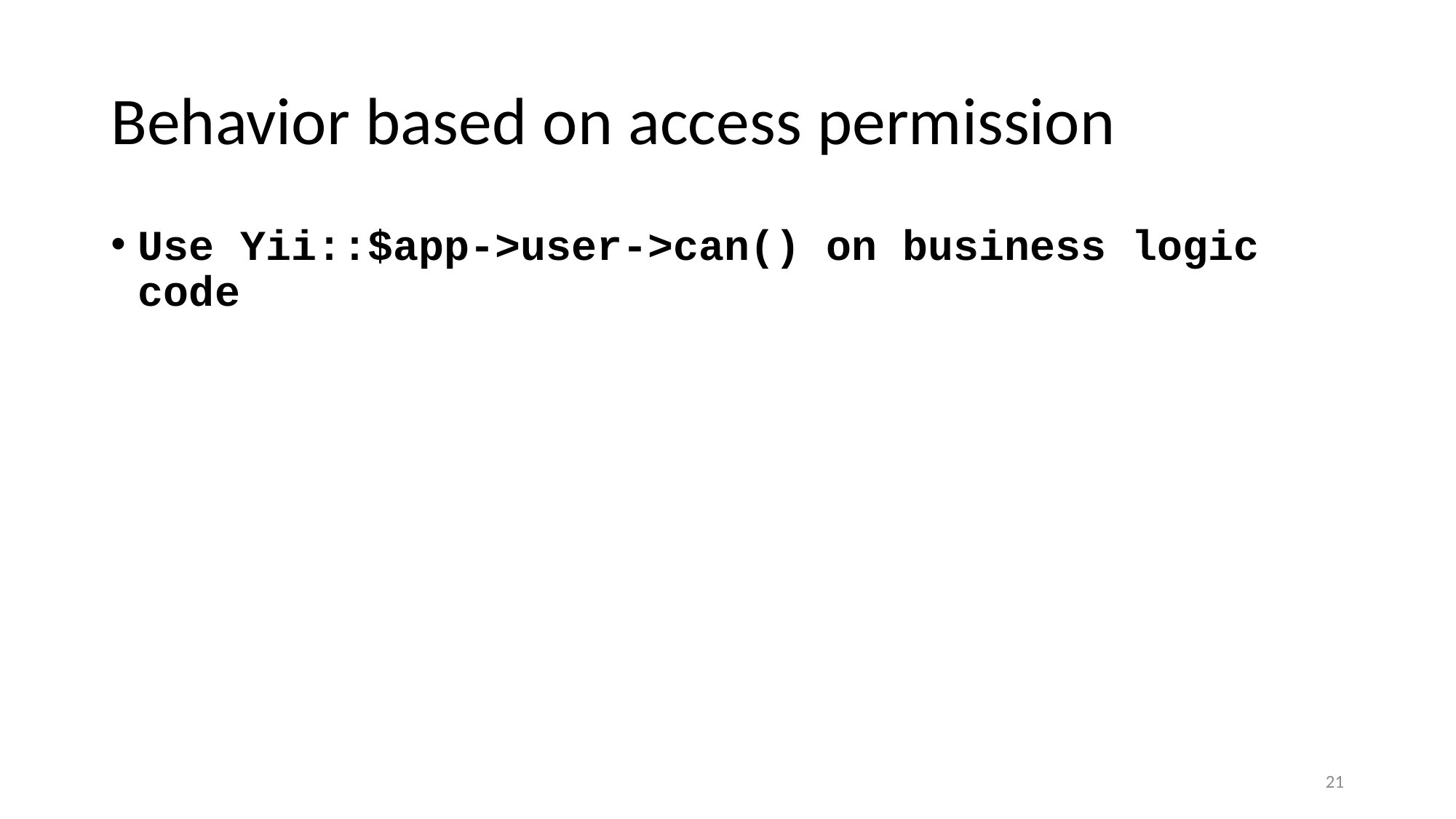

# Behavior based on access permission
Use Yii::$app->user->can() on business logic code
21